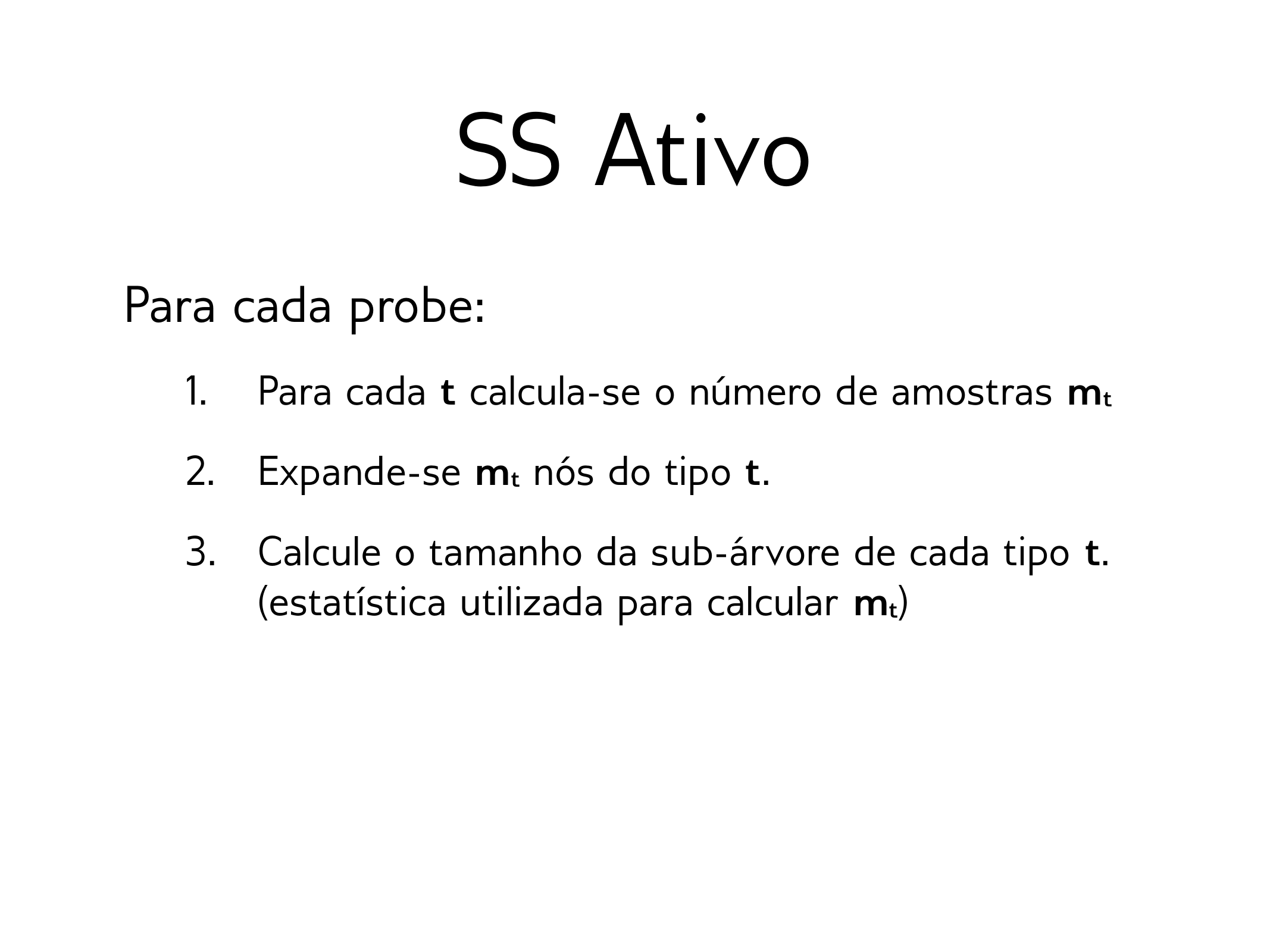

# SS Ativo
Para cada probe:
Para cada t calcula-se o número de amostras mt
Expande-se mt nós do tipo t.
Calcule o tamanho da sub-árvore de cada tipo t. (estatística utilizada para calcular mt)